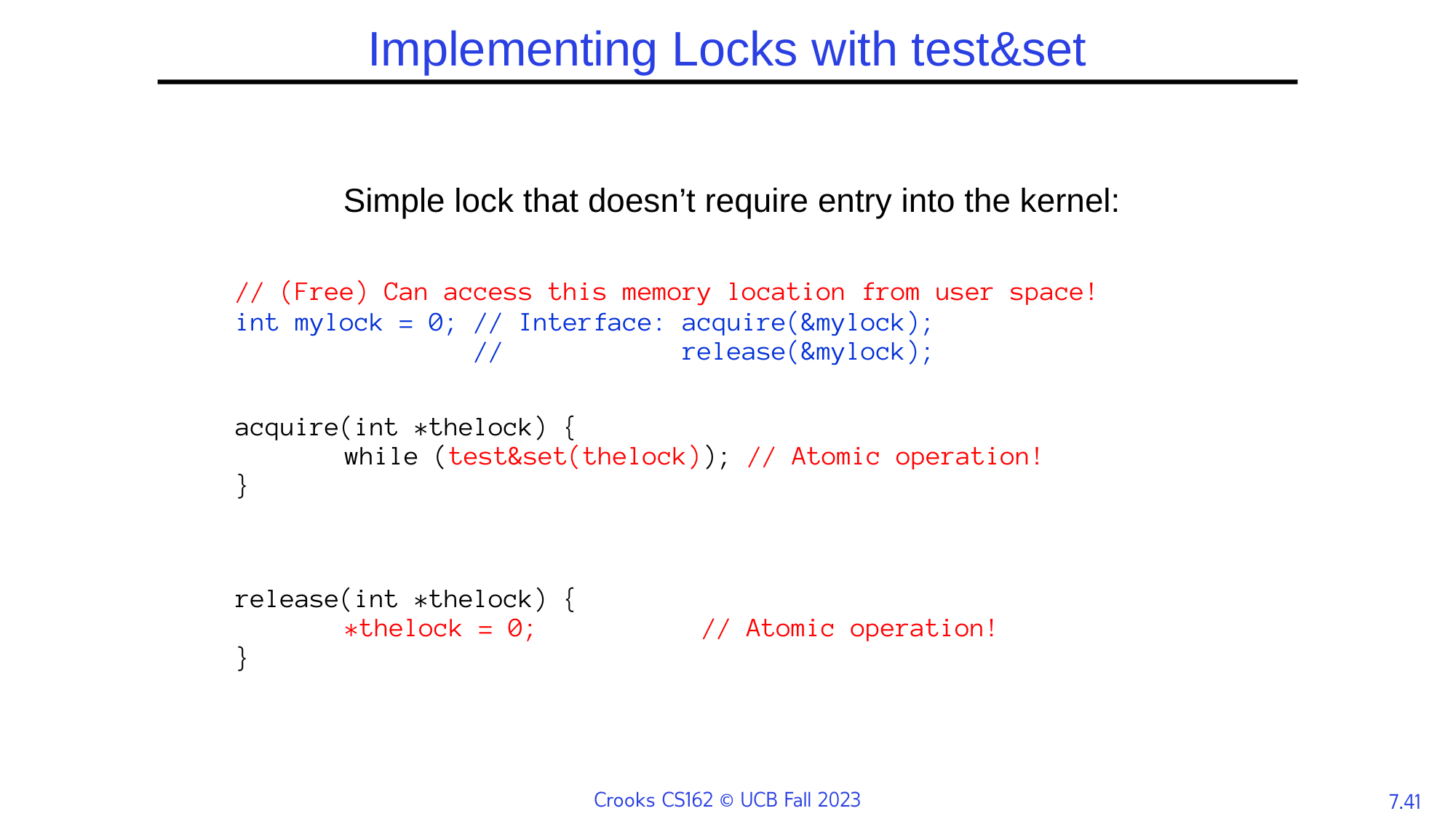

# Implementing Locks with test&set

Simple lock that doesn’t require entry into the kernel:

		// (Free) Can access this memory location from user space!
	int mylock = 0; // Interface: acquire(&mylock);
	                //            release(&mylock);

		acquire(int *thelock) {
		while (test&set(thelock)); // Atomic operation!
	}

		release(int *thelock) {
		*thelock = 0;		  // Atomic operation!
	}